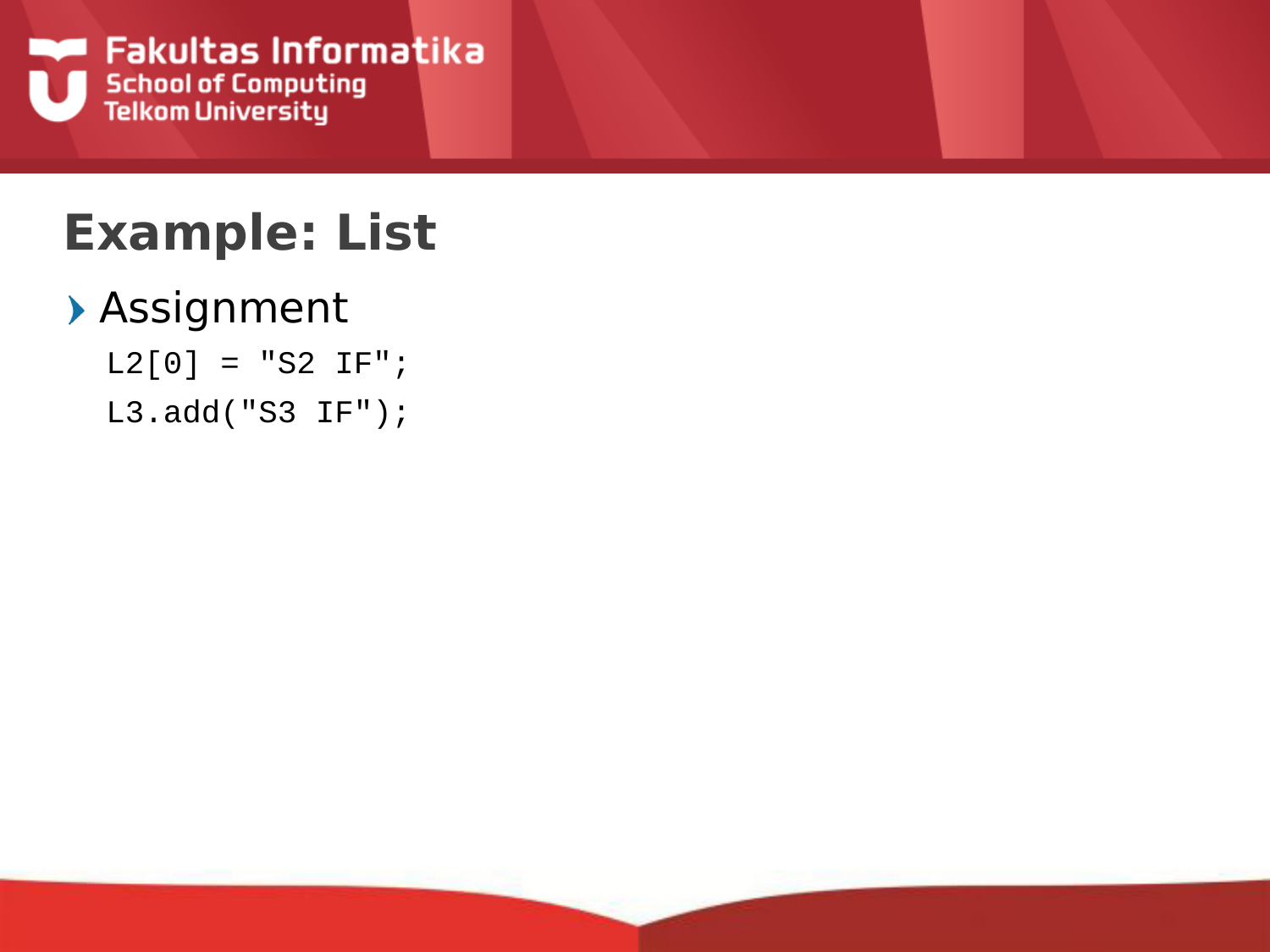

# Example: List
Assignment
L2[0] = "S2 IF";
L3.add("S3 IF");